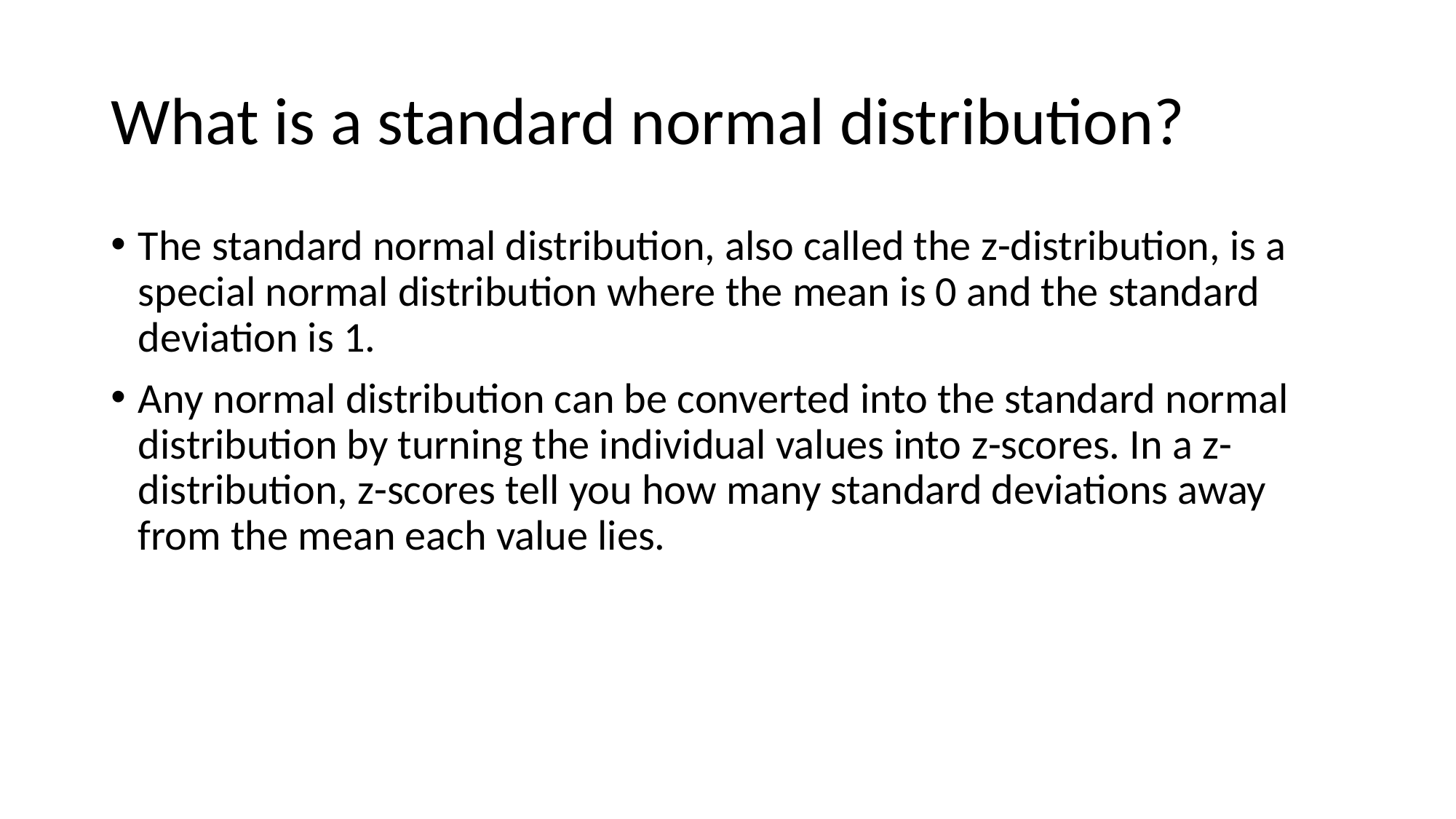

# What is a standard normal distribution?
The standard normal distribution, also called the z-distribution, is a special normal distribution where the mean is 0 and the standard deviation is 1.
Any normal distribution can be converted into the standard normal distribution by turning the individual values into z-scores. In a z-distribution, z-scores tell you how many standard deviations away from the mean each value lies.